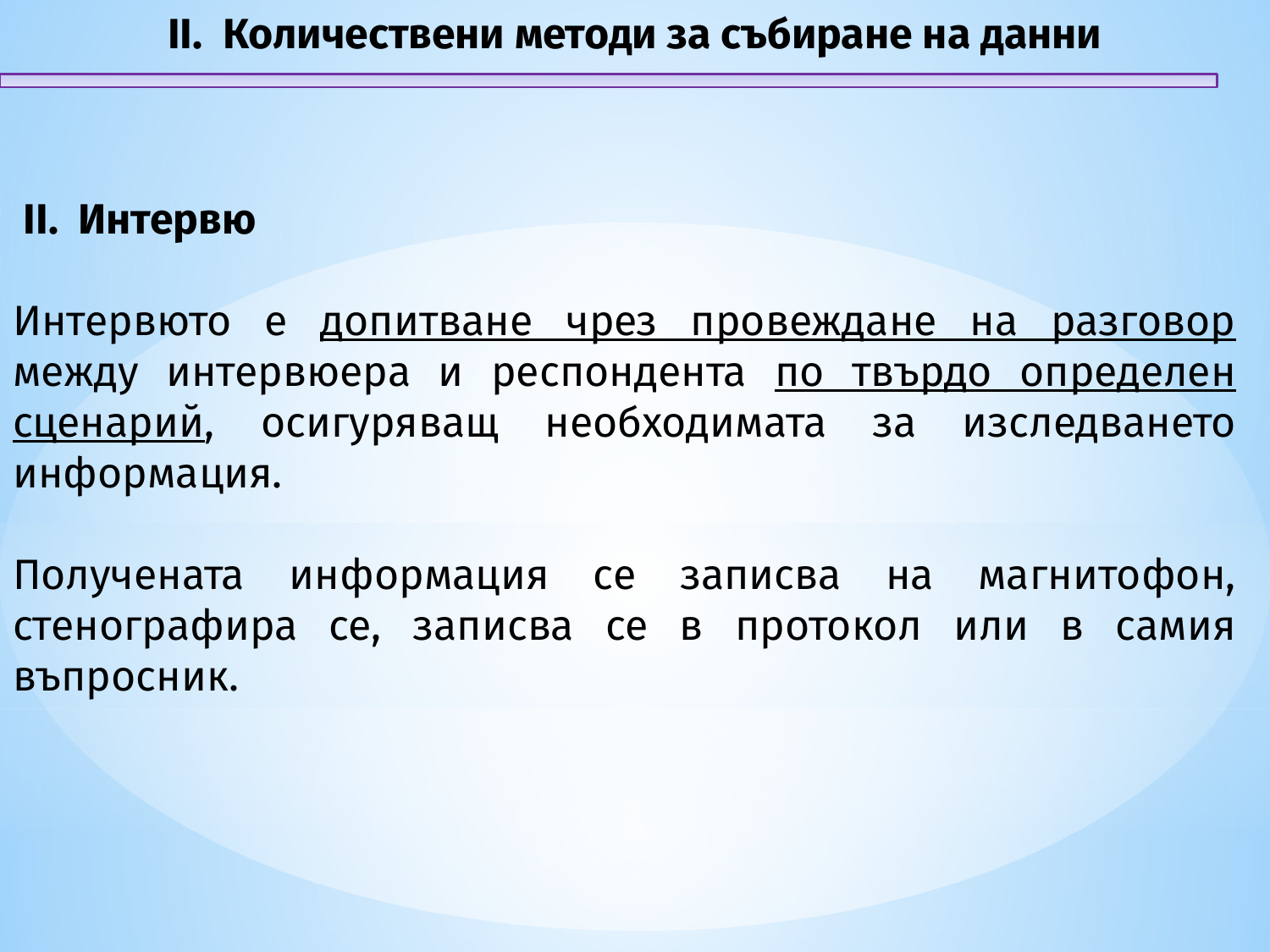

II.  Количествени методи за събиране на данни

 II.  Интервю

Интервюто е допитване чрез провеждане на разговор между интервюера и респондента по твърдо определен сценарий, осигуряващ необходимата за изследването информация.

Получената информация се записва на магнитофон, стенографира се, записва се в протокол или в самия въпросник.